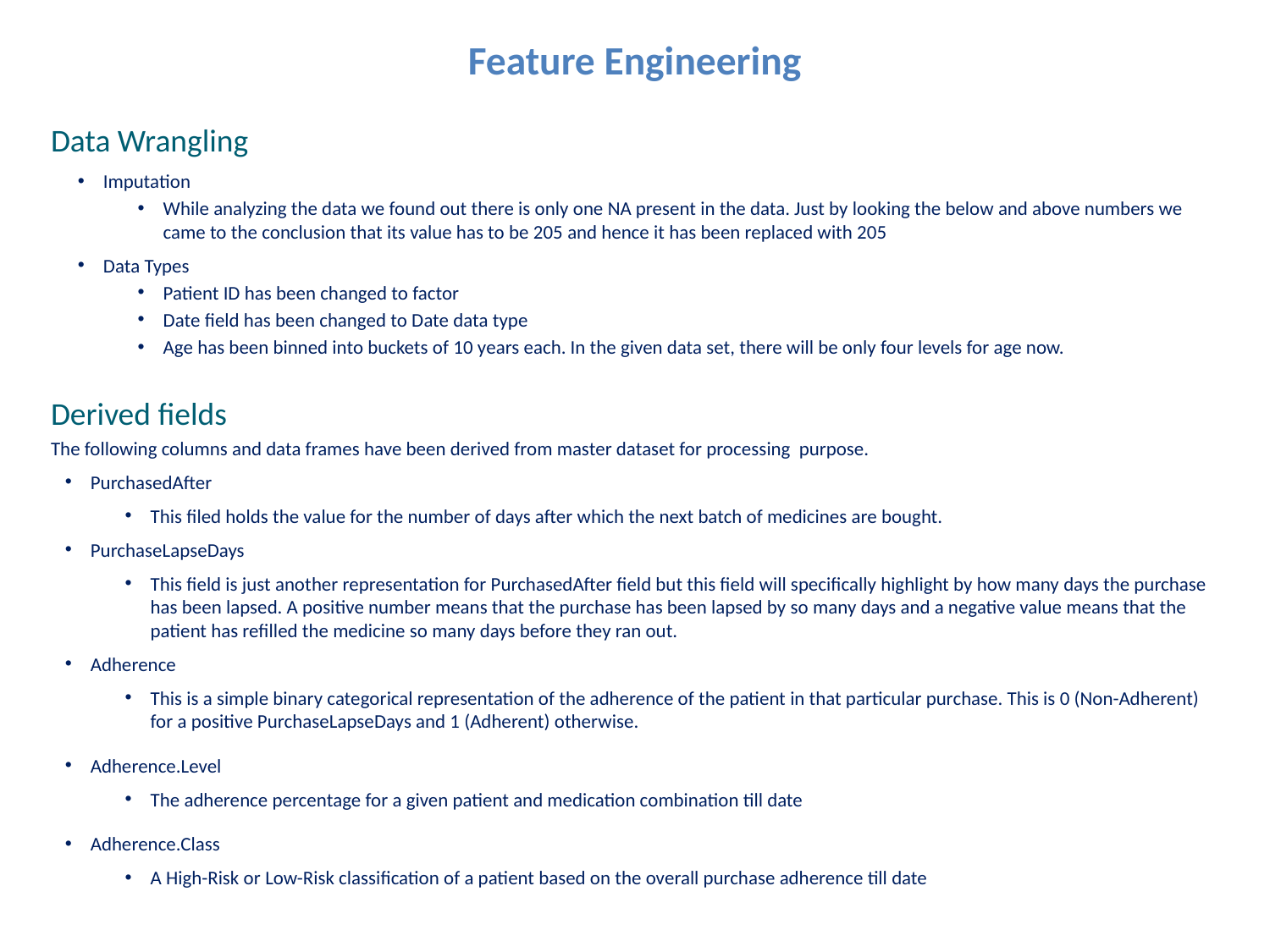

# Feature Engineering
Data Wrangling
Imputation
While analyzing the data we found out there is only one NA present in the data. Just by looking the below and above numbers we came to the conclusion that its value has to be 205 and hence it has been replaced with 205
Data Types
Patient ID has been changed to factor
Date field has been changed to Date data type
Age has been binned into buckets of 10 years each. In the given data set, there will be only four levels for age now.
Derived fields
The following columns and data frames have been derived from master dataset for processing  purpose.
PurchasedAfter
This filed holds the value for the number of days after which the next batch of medicines are bought.
PurchaseLapseDays
This field is just another representation for PurchasedAfter field but this field will specifically highlight by how many days the purchase has been lapsed. A positive number means that the purchase has been lapsed by so many days and a negative value means that the patient has refilled the medicine so many days before they ran out.
Adherence
This is a simple binary categorical representation of the adherence of the patient in that particular purchase. This is 0 (Non-Adherent) for a positive PurchaseLapseDays and 1 (Adherent) otherwise.
Adherence.Level
The adherence percentage for a given patient and medication combination till date
Adherence.Class
A High-Risk or Low-Risk classification of a patient based on the overall purchase adherence till date